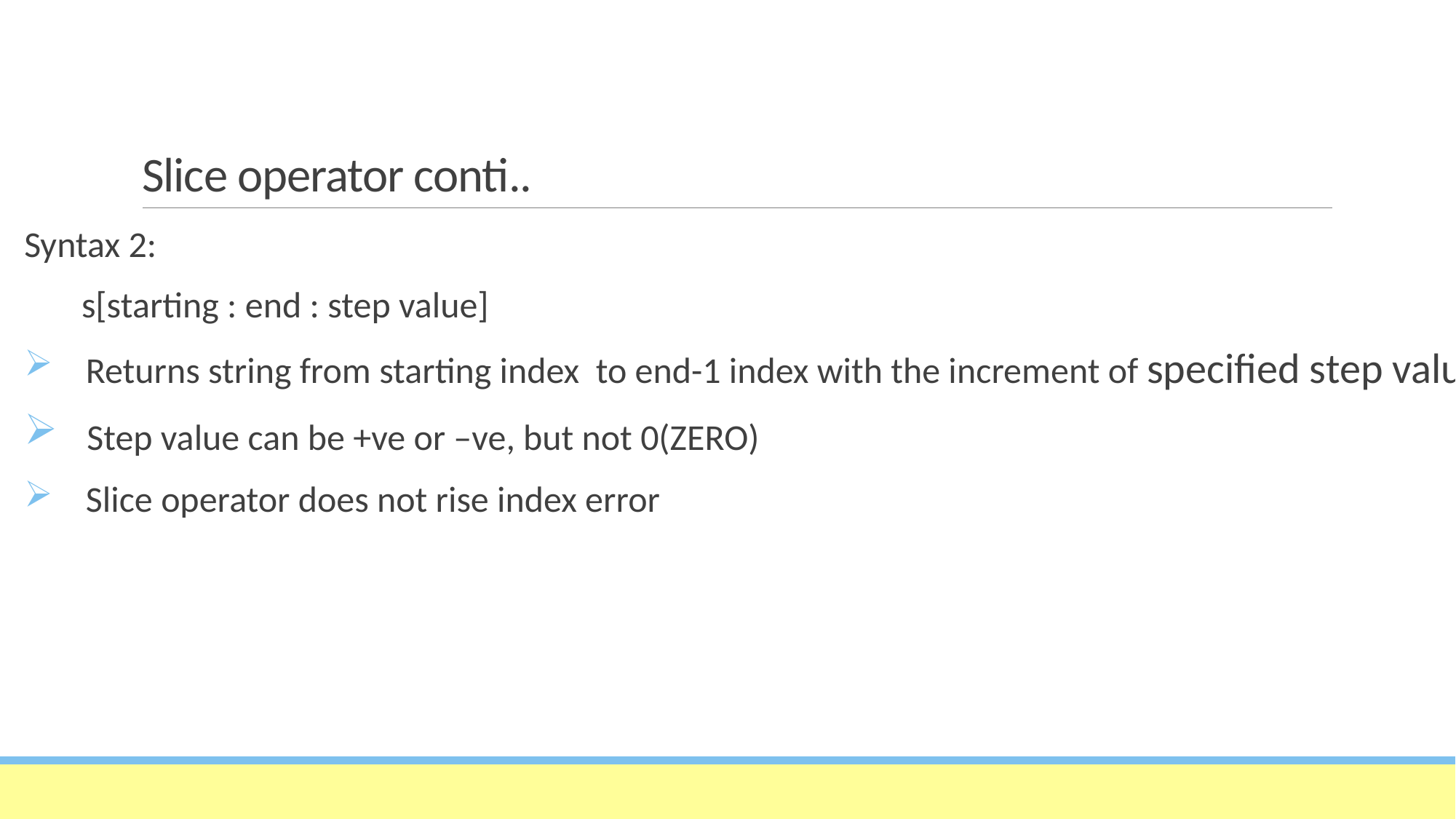

# Slice operator conti..
Syntax 2:
       s[starting : end : step value]
    Returns string from starting index  to end-1 index with the increment of specified step value
   Step value can be +ve or –ve, but not 0(ZERO)
    Slice operator does not rise index error